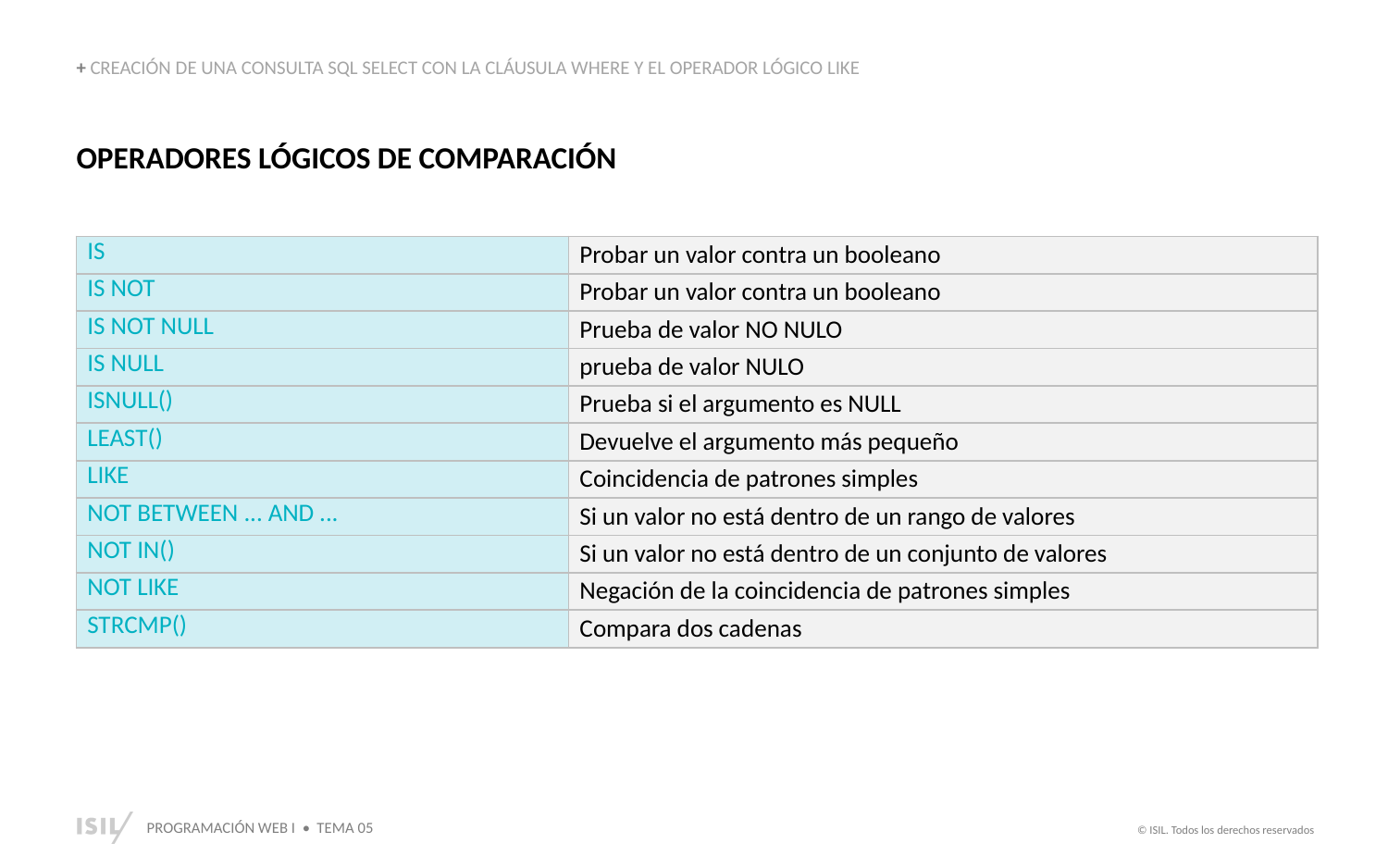

+ CREACIÓN DE UNA CONSULTA SQL SELECT CON LA CLÁUSULA WHERE Y EL OPERADOR LÓGICO LIKE
OPERADORES LÓGICOS DE COMPARACIÓN
| IS | Probar un valor contra un booleano |
| --- | --- |
| IS NOT | Probar un valor contra un booleano |
| IS NOT NULL | Prueba de valor NO NULO |
| IS NULL | prueba de valor NULO |
| ISNULL() | Prueba si el argumento es NULL |
| LEAST() | Devuelve el argumento más pequeño |
| LIKE | Coincidencia de patrones simples |
| NOT BETWEEN ... AND ... | Si un valor no está dentro de un rango de valores |
| NOT IN() | Si un valor no está dentro de un conjunto de valores |
| NOT LIKE | Negación de la coincidencia de patrones simples |
| STRCMP() | Compara dos cadenas |